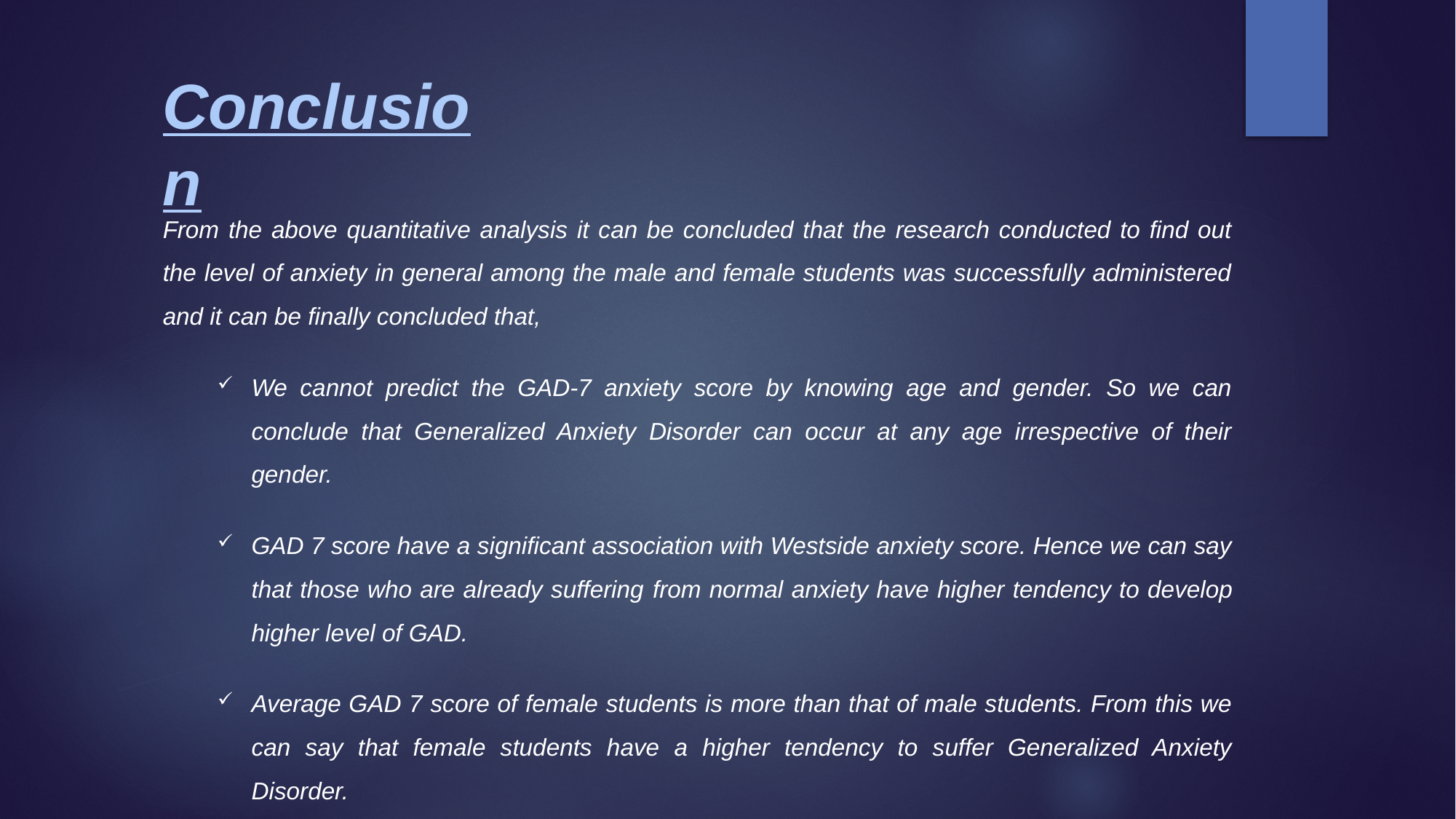

# Conclusion
From the above quantitative analysis it can be concluded that the research conducted to find out the level of anxiety in general among the male and female students was successfully administered and it can be finally concluded that,
We cannot predict the GAD-7 anxiety score by knowing age and gender. So we can conclude that Generalized Anxiety Disorder can occur at any age irrespective of their gender.
GAD 7 score have a significant association with Westside anxiety score. Hence we can say that those who are already suffering from normal anxiety have higher tendency to develop higher level of GAD.
Average GAD 7 score of female students is more than that of male students. From this we can say that female students have a higher tendency to suffer Generalized Anxiety Disorder.